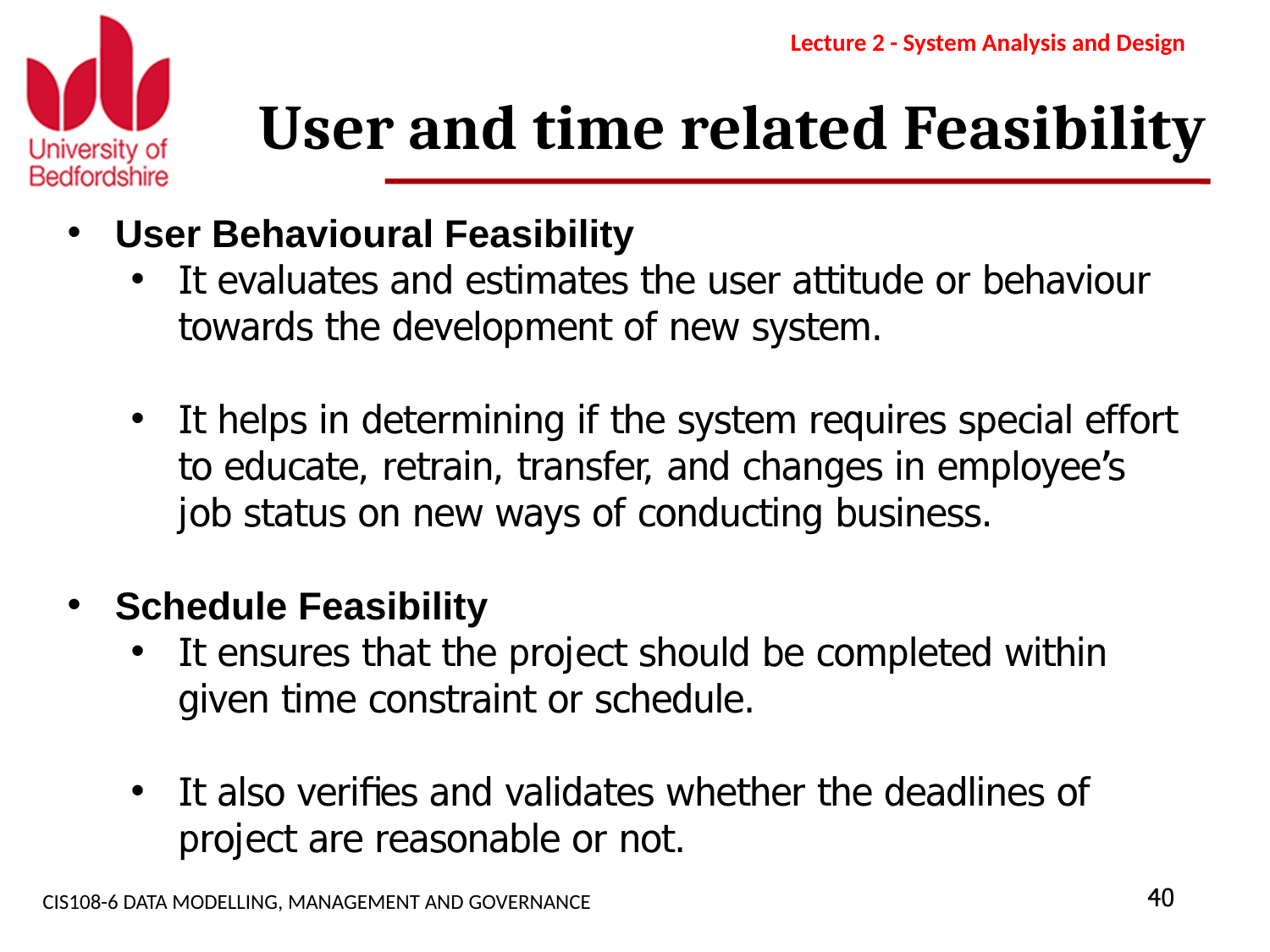

Lecture 2 - System Analysis and Design
# User and time related Feasibility
User Behavioural Feasibility
It evaluates and estimates the user attitude or behaviour towards the development of new system.

It helps in determining if the system requires special effort to educate, retrain, transfer, and changes in employee’s job status on new ways of conducting business.

Schedule Feasibility
It ensures that the project should be completed within given time constraint or schedule.

It also verifies and validates whether the deadlines of project are reasonable or not.
CIS108-6 DATA MODELLING, MANAGEMENT AND GOVERNANCE